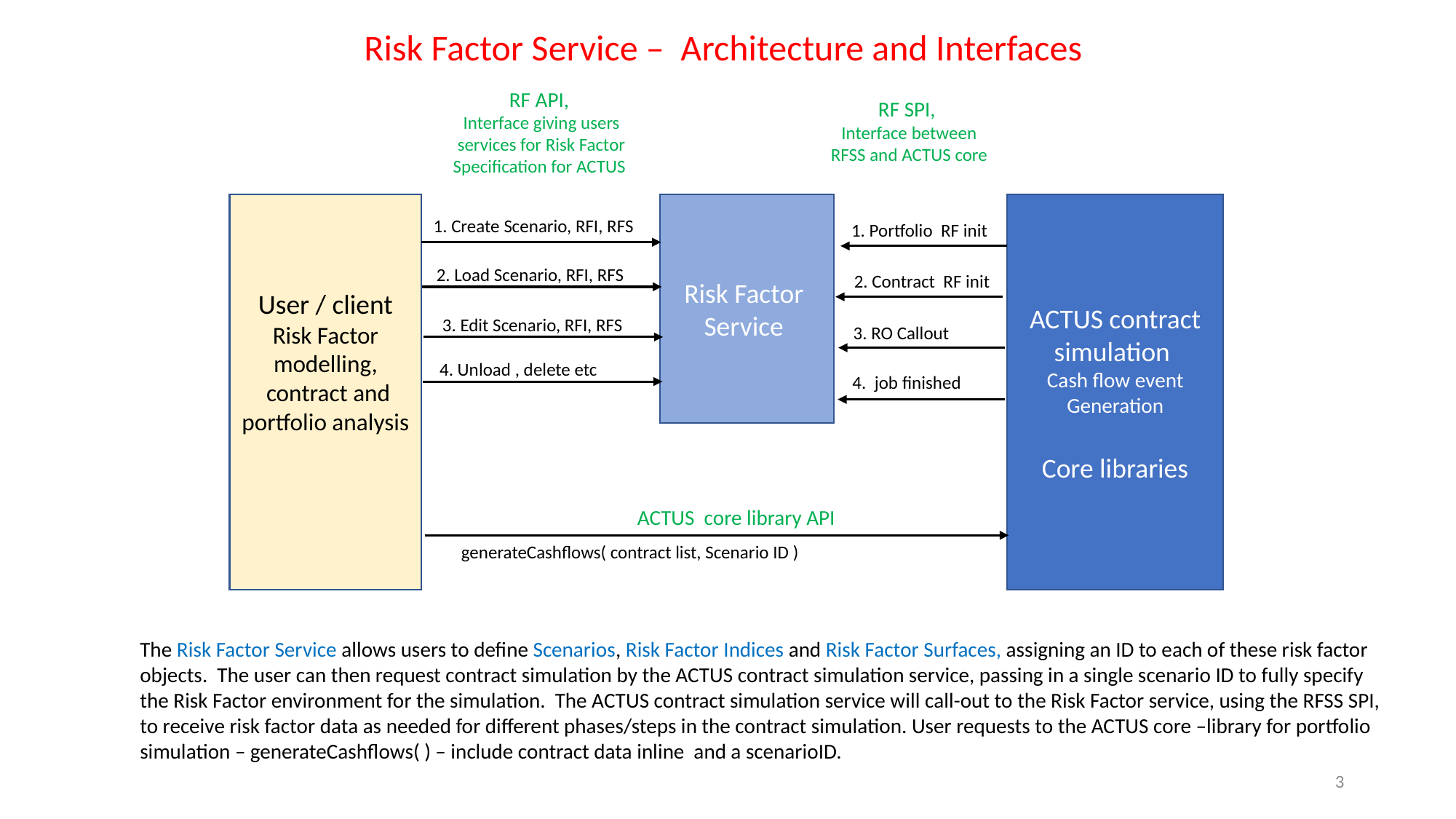

Risk Factor Service –  Architecture and Interfaces

RF API,
Interface giving users services for Risk Factor Specification for ACTUS
RF SPI,
Interface between RFSS and ACTUS core
Risk Factor
Service
User / client
Risk Factor modelling,
 contract and portfolio analysis

ACTUS contract simulation
Cash flow event
Generation

Core libraries
 1. Create Scenario, RFI, RFS
 1. Portfolio  RF init
 2. Load Scenario, RFI, RFS
 2. Contract  RF init
 3. Edit Scenario, RFI, RFS
 3. RO Callout
 4. Unload , delete etc
 4.  job finished
ACTUS  core library API
 generateCashflows( contract list, Scenario ID )
The Risk Factor Service allows users to define Scenarios, Risk Factor Indices and Risk Factor Surfaces, assigning an ID to each of these risk factor objects.  The user can then request contract simulation by the ACTUS contract simulation service, passing in a single scenario ID to fully specify the Risk Factor environment for the simulation.  The ACTUS contract simulation service will call-out to the Risk Factor service, using the RFSS SPI, to receive risk factor data as needed for different phases/steps in the contract simulation. User requests to the ACTUS core –library for portfolio simulation – generateCashflows( ) – include contract data inline  and a scenarioID.
3